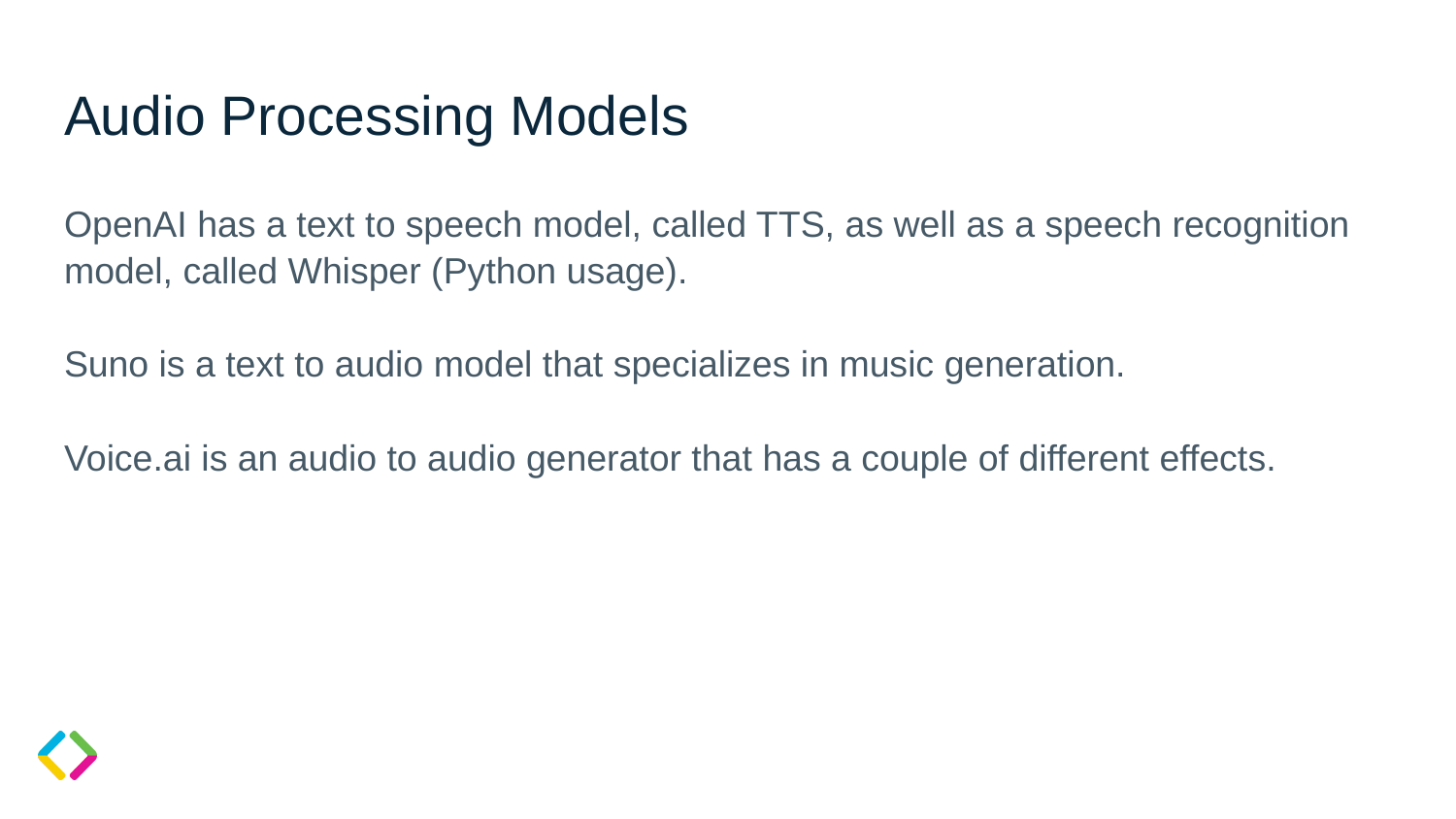

# Audio Processing Models
OpenAI has a text to speech model, called TTS, as well as a speech recognition model, called Whisper (Python usage).

Suno is a text to audio model that specializes in music generation.

Voice.ai is an audio to audio generator that has a couple of different effects.